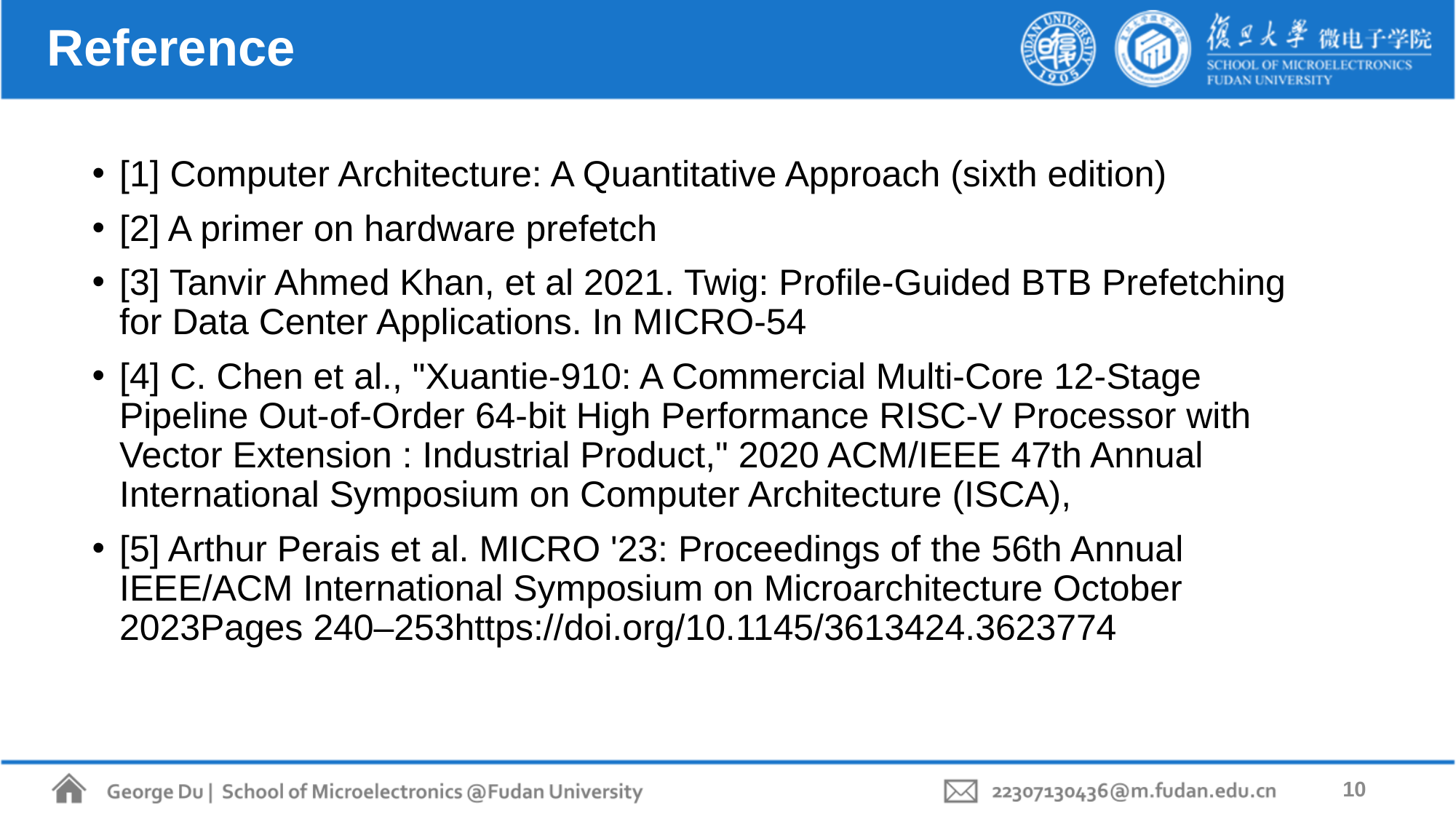

# Reference
[1] Computer Architecture: A Quantitative Approach (sixth edition)
[2] A primer on hardware prefetch
[3] Tanvir Ahmed Khan, et al 2021. Twig: Profile-Guided BTB Prefetching for Data Center Applications. In MICRO-54
[4] C. Chen et al., "Xuantie-910: A Commercial Multi-Core 12-Stage Pipeline Out-of-Order 64-bit High Performance RISC-V Processor with Vector Extension : Industrial Product," 2020 ACM/IEEE 47th Annual International Symposium on Computer Architecture (ISCA),
[5] Arthur Perais et al. MICRO '23: Proceedings of the 56th Annual IEEE/ACM International Symposium on Microarchitecture October 2023Pages 240–253https://doi.org/10.1145/3613424.3623774

10